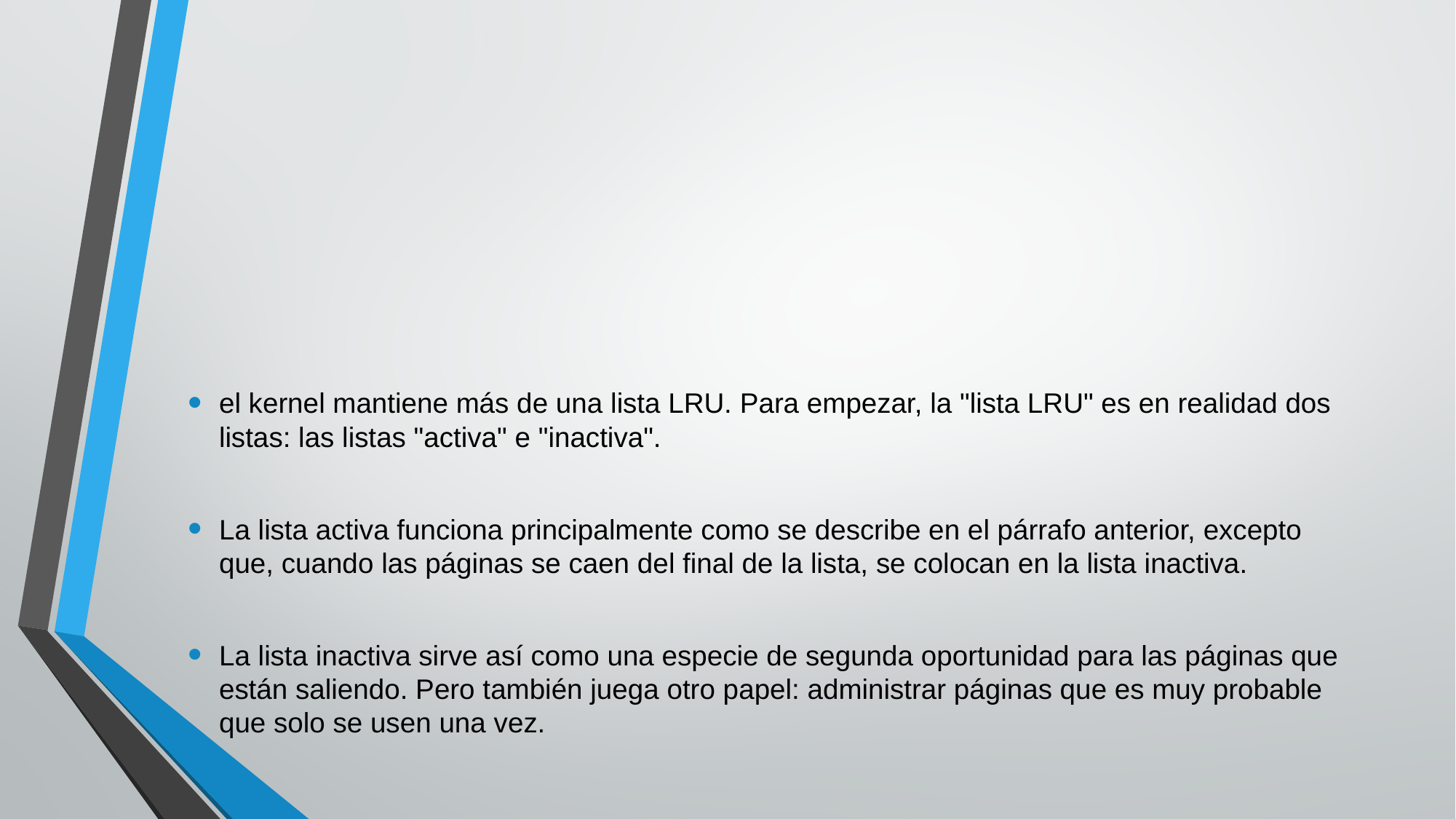

#
el kernel mantiene más de una lista LRU. Para empezar, la "lista LRU" es en realidad dos listas: las listas "activa" e "inactiva".

La lista activa funciona principalmente como se describe en el párrafo anterior, excepto que, cuando las páginas se caen del final de la lista, se colocan en la lista inactiva.

La lista inactiva sirve así como una especie de segunda oportunidad para las páginas que están saliendo. Pero también juega otro papel: administrar páginas que es muy probable que solo se usen una vez.